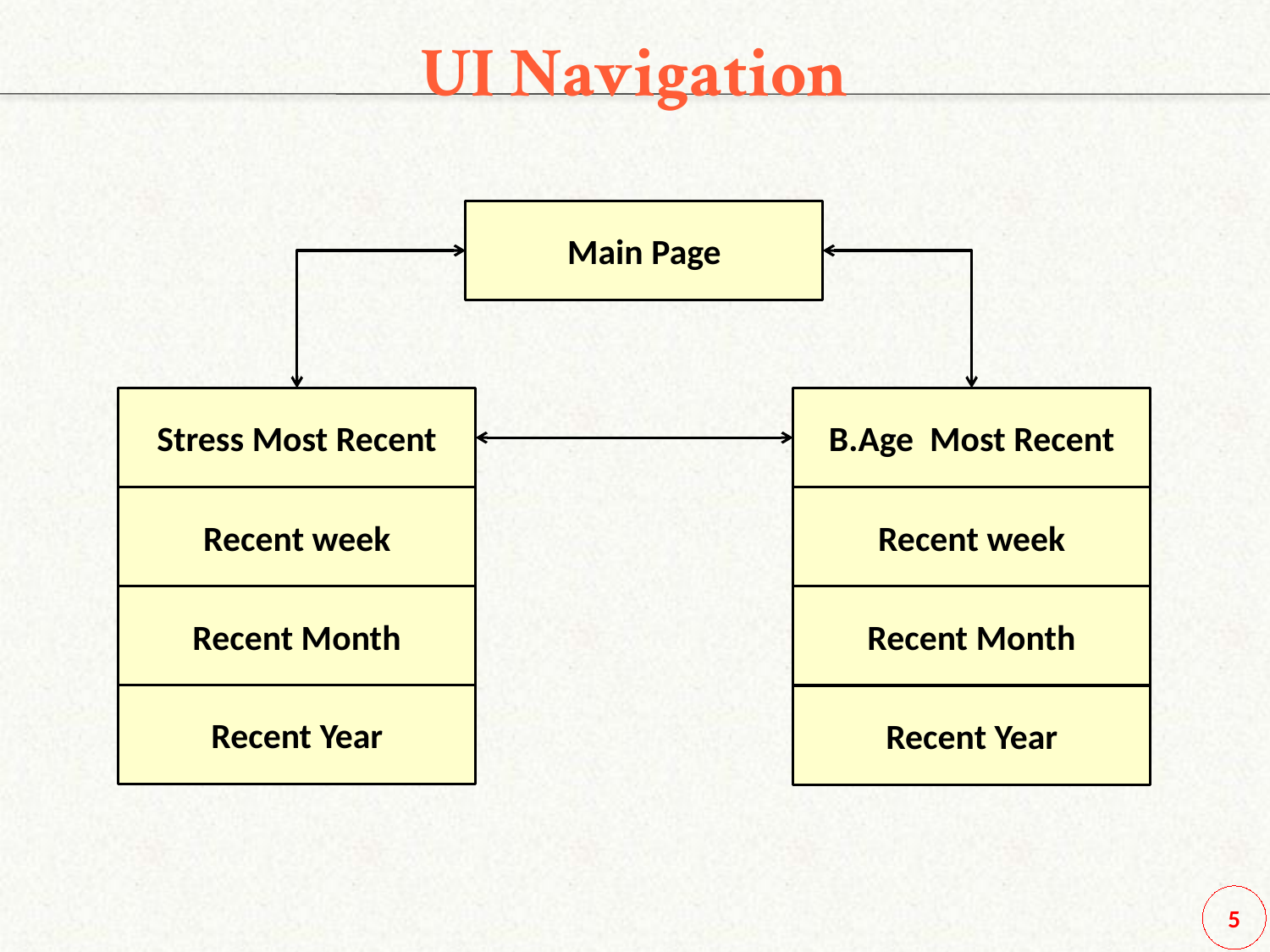

UI Navigation
Main Page
Stress Most Recent

B.Age  Most Recent

Recent week
Recent week
Recent Month
Recent Month
Recent Year
Recent Year